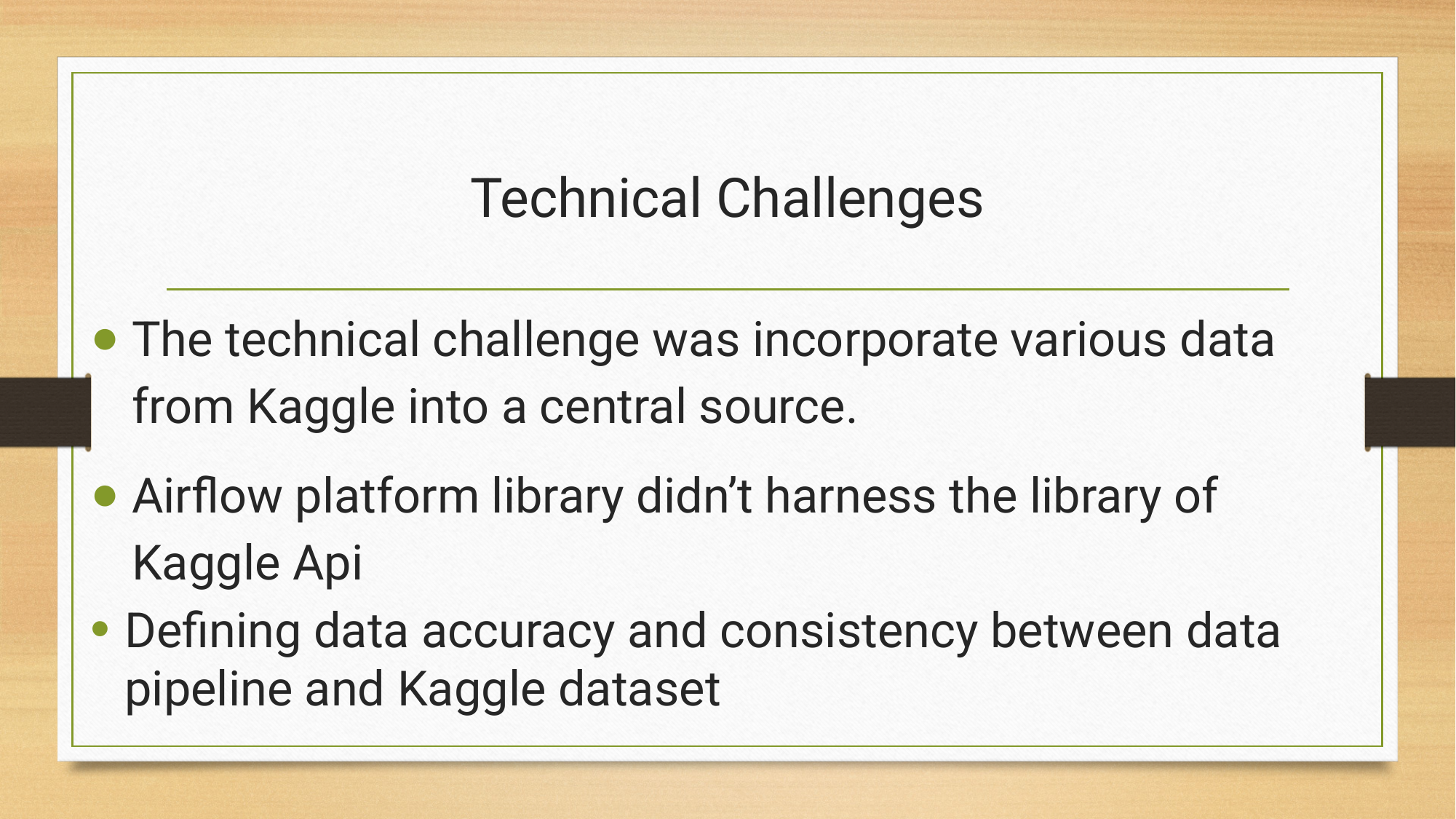

# Technical Challenges
The technical challenge was incorporate various data from Kaggle into a central source.
Airflow platform library didn’t harness the library of Kaggle Api
Defining data accuracy and consistency between data pipeline and Kaggle dataset